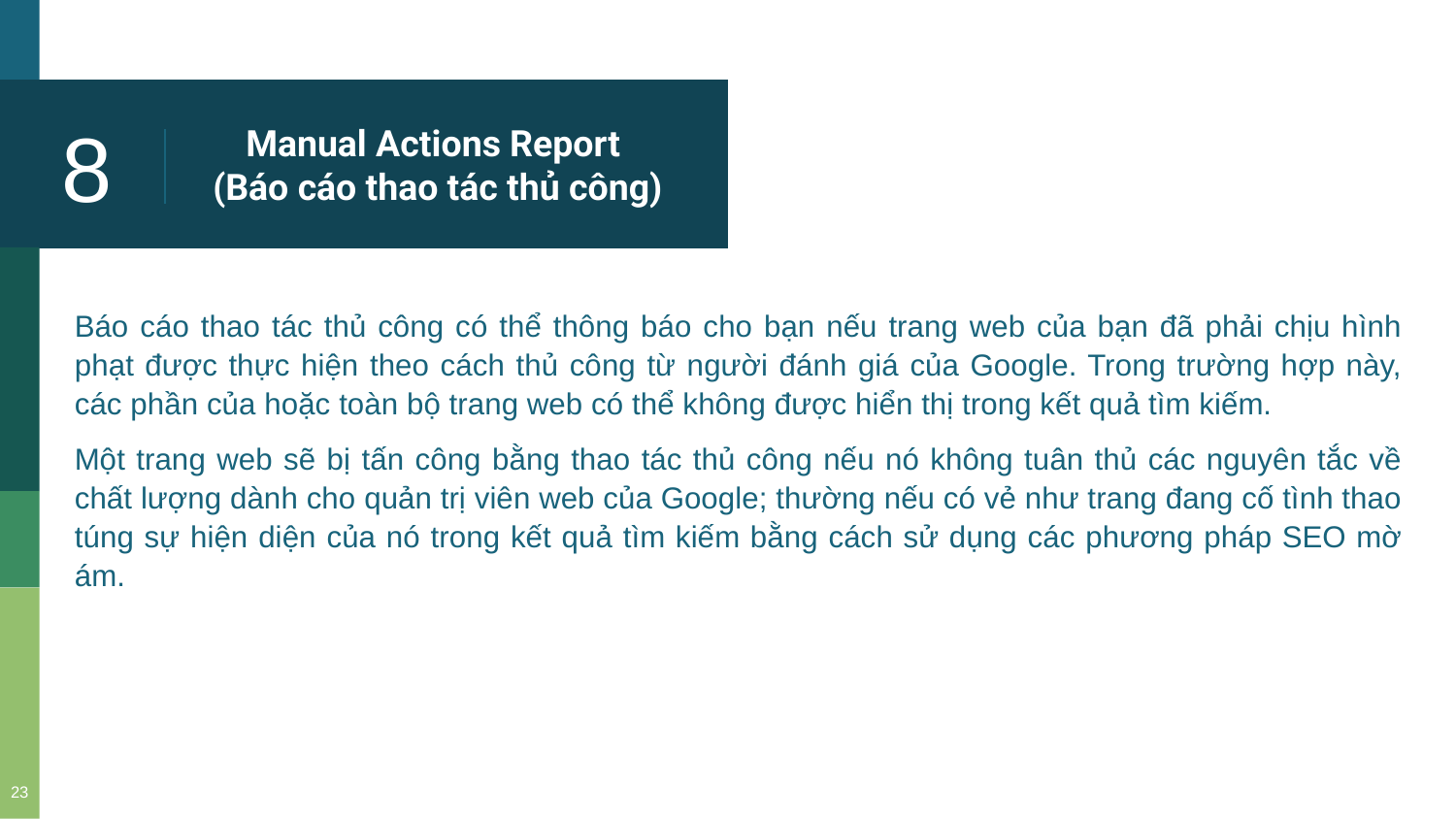

8
# Manual Actions Report (Báo cáo thao tác thủ công)
Báo cáo thao tác thủ công có thể thông báo cho bạn nếu trang web của bạn đã phải chịu hình phạt được thực hiện theo cách thủ công từ người đánh giá của Google. Trong trường hợp này, các phần của hoặc toàn bộ trang web có thể không được hiển thị trong kết quả tìm kiếm.
Một trang web sẽ bị tấn công bằng thao tác thủ công nếu nó không tuân thủ các nguyên tắc về chất lượng dành cho quản trị viên web của Google; thường nếu có vẻ như trang đang cố tình thao túng sự hiện diện của nó trong kết quả tìm kiếm bằng cách sử dụng các phương pháp SEO mờ ám.
23